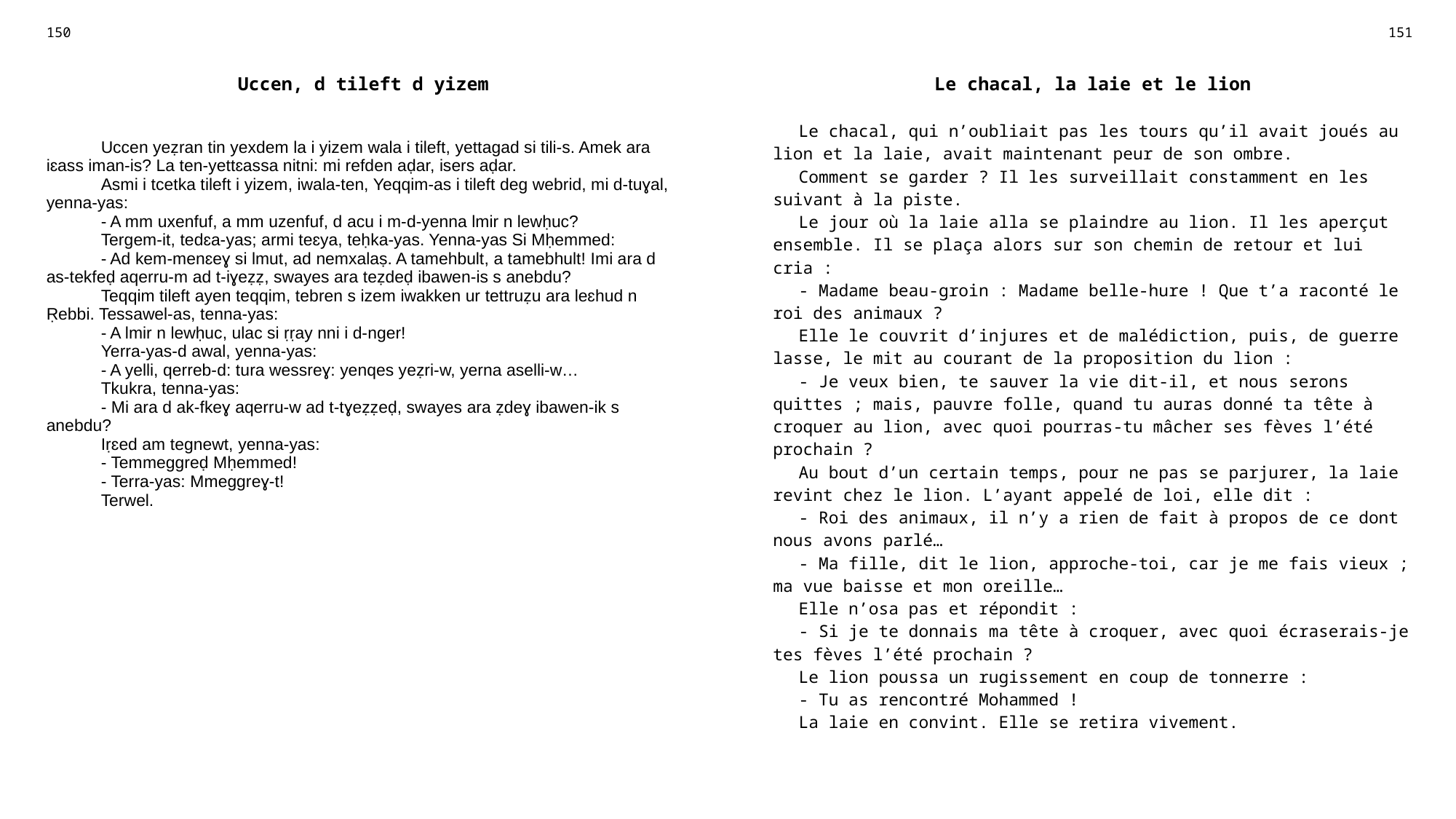

| 150 |  | 151 |
| --- | --- | --- |
| Uccen, d tileft d yizem |  | Le chacal, la laie et le lion |
| Uccen yeẓran tin yexdem la i yizem wala i tileft, yettagad si tili-s. Amek ara iɛass iman-is? La ten-yettɛassa nitni: mi refden aḍar, isers aḍar. Asmi i tcetka tileft i yizem, iwala-ten, Yeqqim-as i tileft deg webrid, mi d-tuɣal, yenna-yas: - A mm uxenfuf, a mm uzenfuf, d acu i m-d-yenna lmir n lewḥuc? Tergem-it, tedɛa-yas; armi teɛya, teḥka-yas. Yenna-yas Si Mḥemmed: - Ad kem-menɛeɣ si lmut, ad nemxalaṣ. A tamehbult, a tamebhult! Imi ara d as-tekfeḍ aqerru-m ad t-iɣeẓẓ, swayes ara teẓdeḍ ibawen-is s anebdu? Teqqim tileft ayen teqqim, tebren s izem iwakken ur tettruẓu ara leɛhud n Ṛebbi. Tessawel-as, tenna-yas: - A lmir n lewḥuc, ulac si ṛṛay nni i d-nger! Yerra-yas-d awal, yenna-yas: - A yelli, qerreb-d: tura wessreɣ: yenqes yeẓri-w, yerna aselli-w… Tkukra, tenna-yas: - Mi ara d ak-fkeɣ aqerru-w ad t-tɣeẓẓeḍ, swayes ara ẓdeɣ ibawen-ik s anebdu? Iṛɛed am tegnewt, yenna-yas: - Temmeggreḍ Mḥemmed! - Terra-yas: Mmeggreɣ-t! Terwel. |  | Le chacal, qui n’oubliait pas les tours qu’il avait joués au lion et la laie, avait maintenant peur de son ombre. Comment se garder ? Il les surveillait constamment en les suivant à la piste. Le jour où la laie alla se plaindre au lion. Il les aperçut ensemble. Il se plaça alors sur son chemin de retour et lui cria : - Madame beau-groin : Madame belle-hure ! Que t’a raconté le roi des animaux ? Elle le couvrit d’injures et de malédiction, puis, de guerre lasse, le mit au courant de la proposition du lion : - Je veux bien, te sauver la vie dit-il, et nous serons quittes ; mais, pauvre folle, quand tu auras donné ta tête à croquer au lion, avec quoi pourras-tu mâcher ses fèves l’été prochain ? Au bout d’un certain temps, pour ne pas se parjurer, la laie revint chez le lion. L’ayant appelé de loi, elle dit : - Roi des animaux, il n’y a rien de fait à propos de ce dont nous avons parlé… - Ma fille, dit le lion, approche-toi, car je me fais vieux ; ma vue baisse et mon oreille… Elle n’osa pas et répondit : - Si je te donnais ma tête à croquer, avec quoi écraserais-je tes fèves l’été prochain ? Le lion poussa un rugissement en coup de tonnerre : - Tu as rencontré Mohammed ! La laie en convint. Elle se retira vivement. |